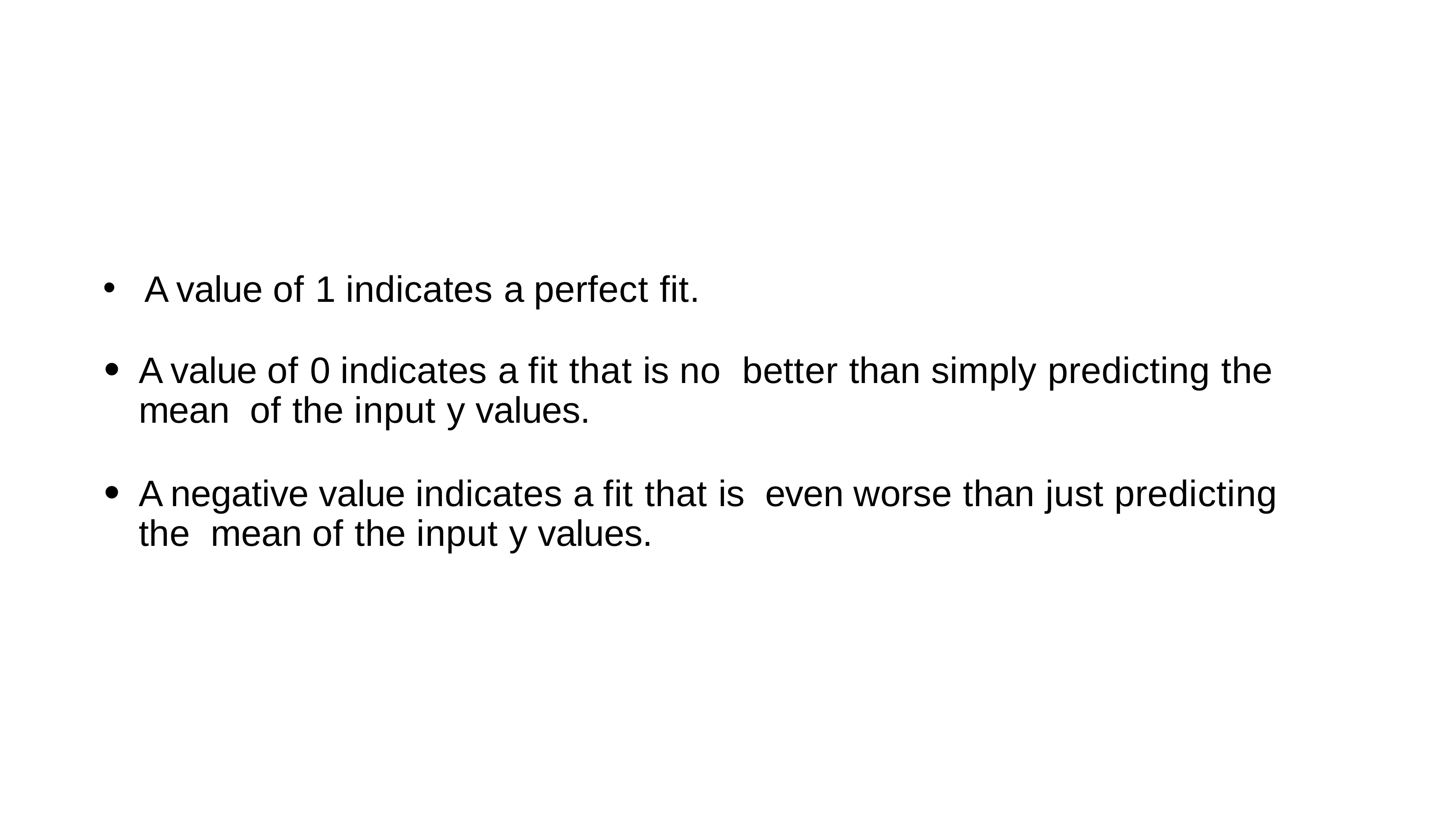

A value of 1 indicates a perfect fit.
A value of 0 indicates a fit that is no  better than simply predicting the mean  of the input y values.

A negative value indicates a fit that is  even worse than just predicting the  mean of the input y values.